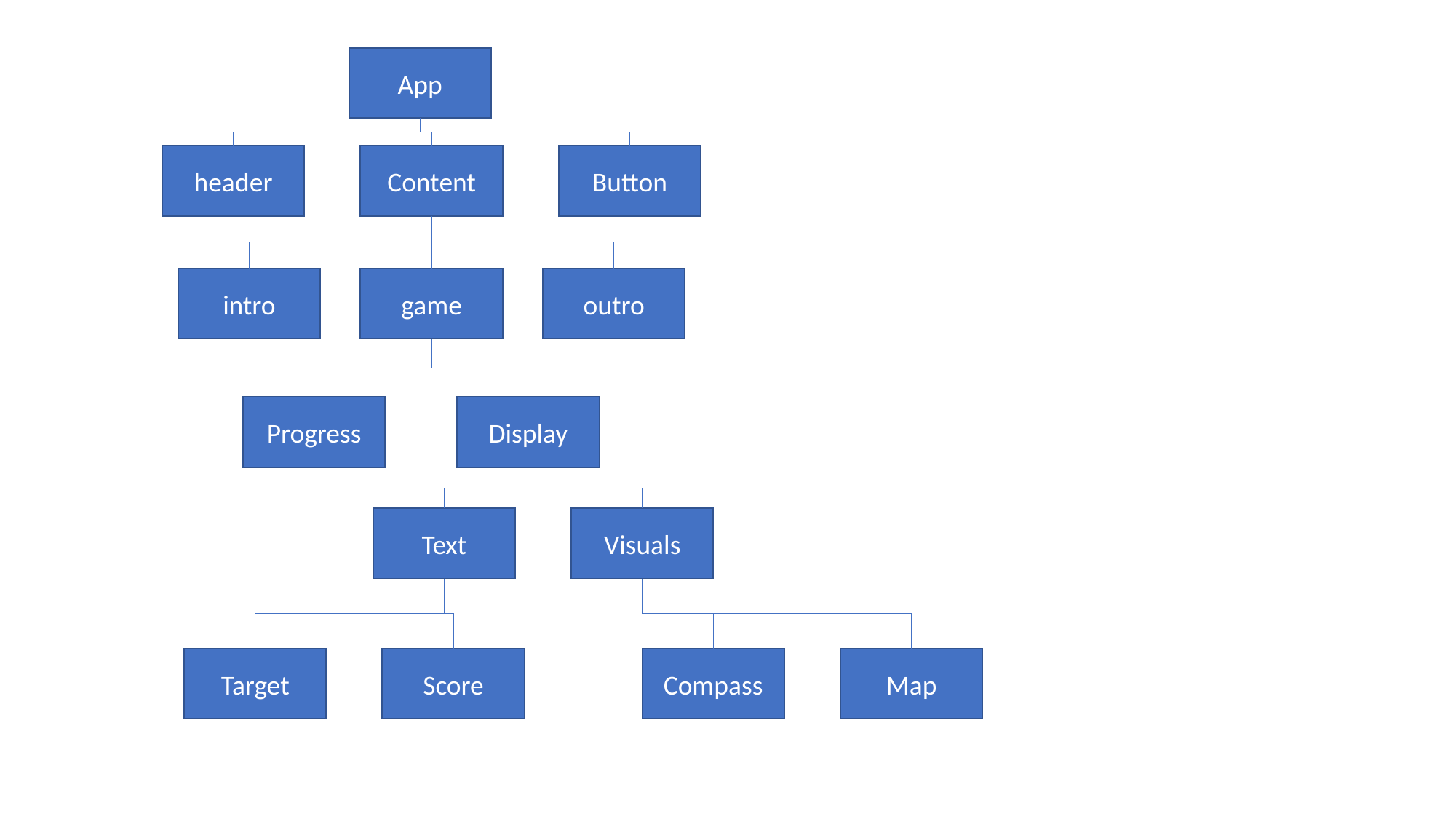

App
header
Content
Button
intro
game
outro
Progress
Display
Text
Visuals
Target
Score
Compass
Map